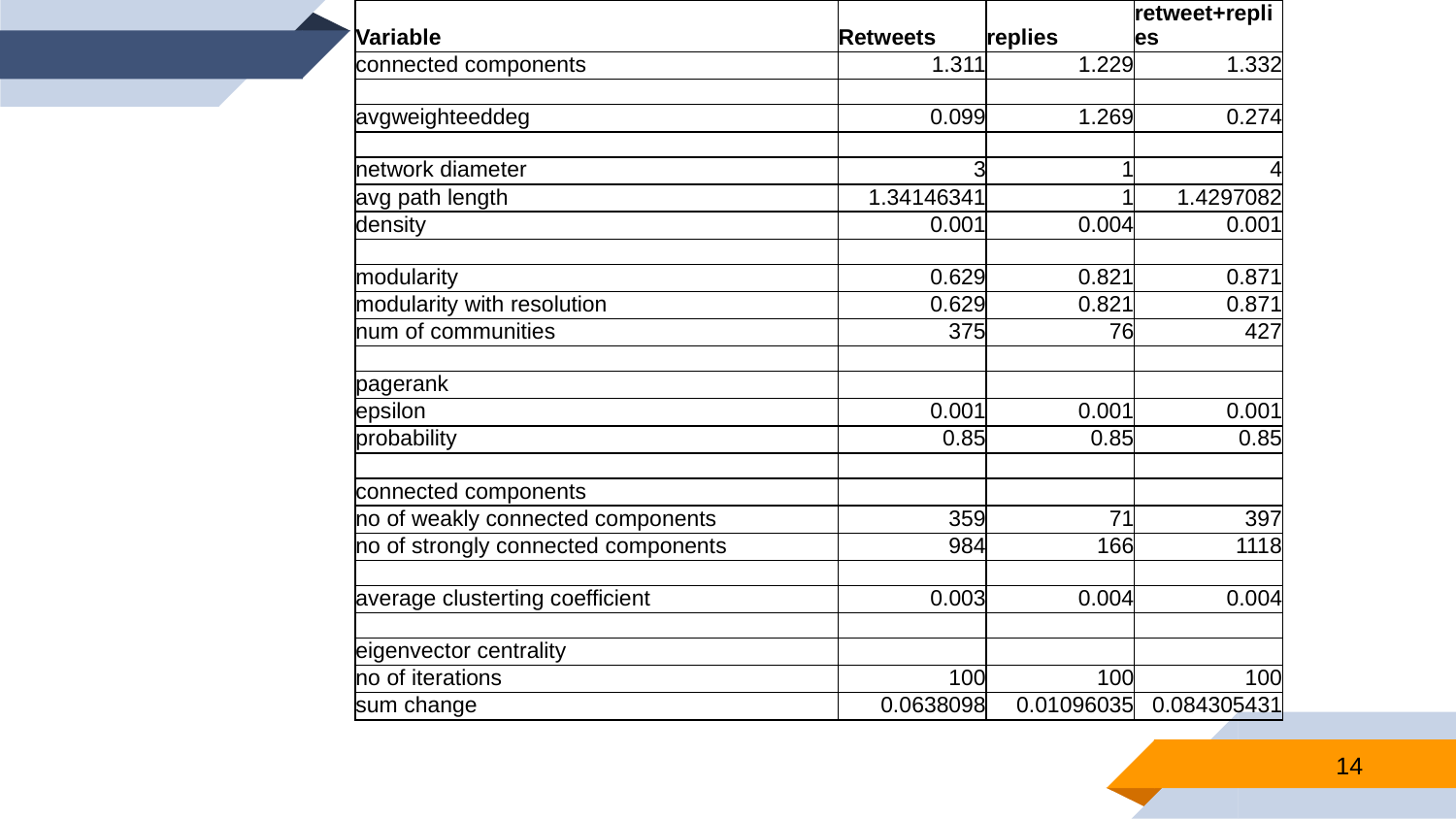

| Variable | Retweets | replies | retweet+replies |
| --- | --- | --- | --- |
| connected components | 1.311 | 1.229 | 1.332 |
|  |  |  |  |
| avgweighteeddeg | 0.099 | 1.269 | 0.274 |
|  |  |  |  |
| network diameter | 3 | 1 | 4 |
| avg path length | 1.34146341 | 1 | 1.4297082 |
| density | 0.001 | 0.004 | 0.001 |
|  |  |  |  |
| modularity | 0.629 | 0.821 | 0.871 |
| modularity with resolution | 0.629 | 0.821 | 0.871 |
| num of communities | 375 | 76 | 427 |
|  |  |  |  |
| pagerank |  |  |  |
| epsilon | 0.001 | 0.001 | 0.001 |
| probability | 0.85 | 0.85 | 0.85 |
|  |  |  |  |
| connected components |  |  |  |
| no of weakly connected components | 359 | 71 | 397 |
| no of strongly connected components | 984 | 166 | 1118 |
|  |  |  |  |
| average clusterting coefficient | 0.003 | 0.004 | 0.004 |
|  |  |  |  |
| eigenvector centrality |  |  |  |
| no of iterations | 100 | 100 | 100 |
| sum change | 0.0638098 | 0.01096035 | 0.084305431 |
14